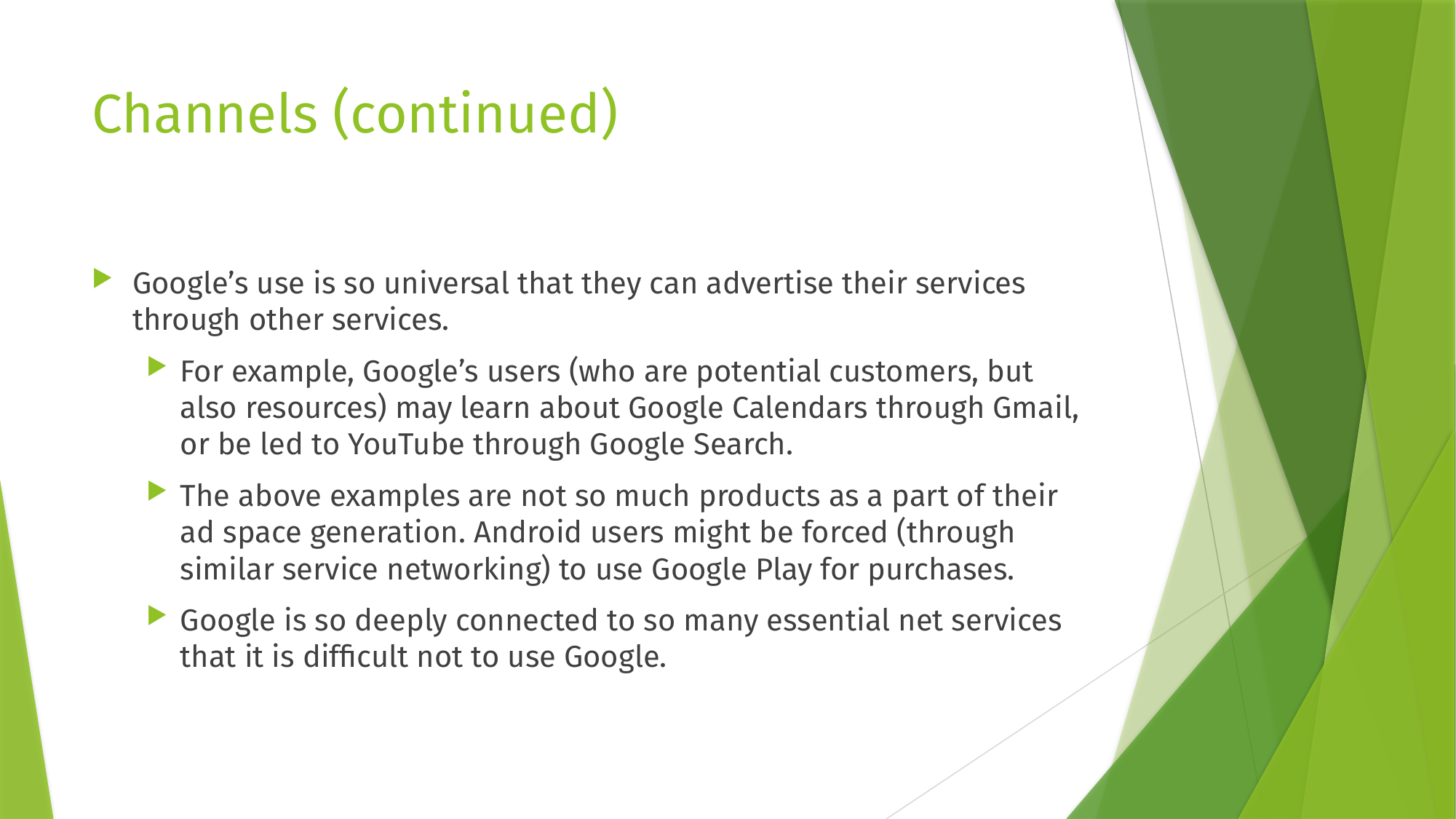

# Channels (continued)
Google’s use is so universal that they can advertise their services through other services.
For example, Google’s users (who are potential customers, but also resources) may learn about Google Calendars through Gmail, or be led to YouTube through Google Search.
The above examples are not so much products as a part of their ad space generation. Android users might be forced (through similar service networking) to use Google Play for purchases.
Google is so deeply connected to so many essential net services that it is difficult not to use Google.